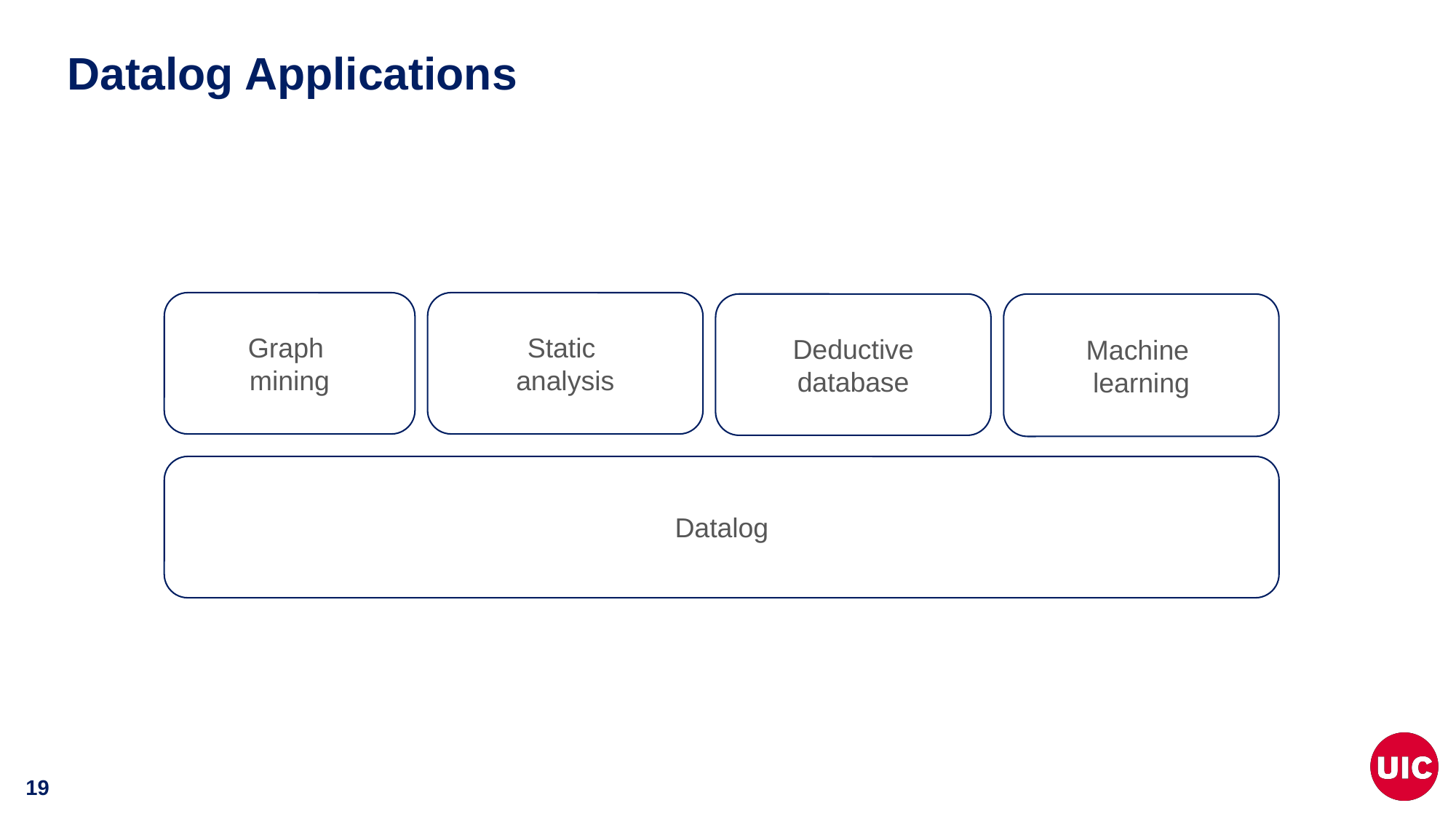

Datalog Applications
Static
analysis
Graph
mining
Deductive database
Machine
learning
Datalog